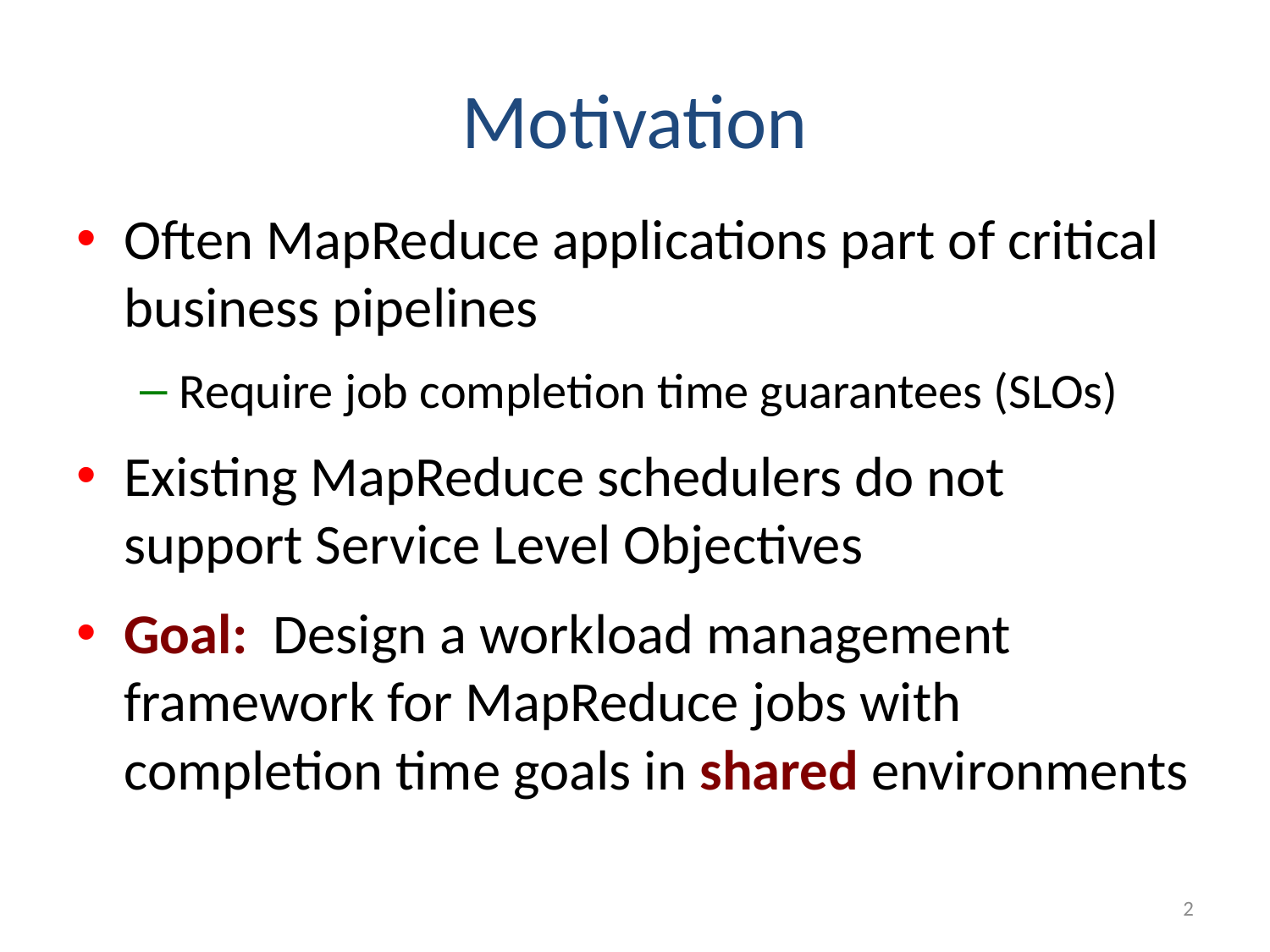

# Motivation
Often MapReduce applications part of critical business pipelines
Require job completion time guarantees (SLOs)
Existing MapReduce schedulers do not support Service Level Objectives
Goal:  Design a workload management framework for MapReduce jobs with  completion time goals in shared environments
2